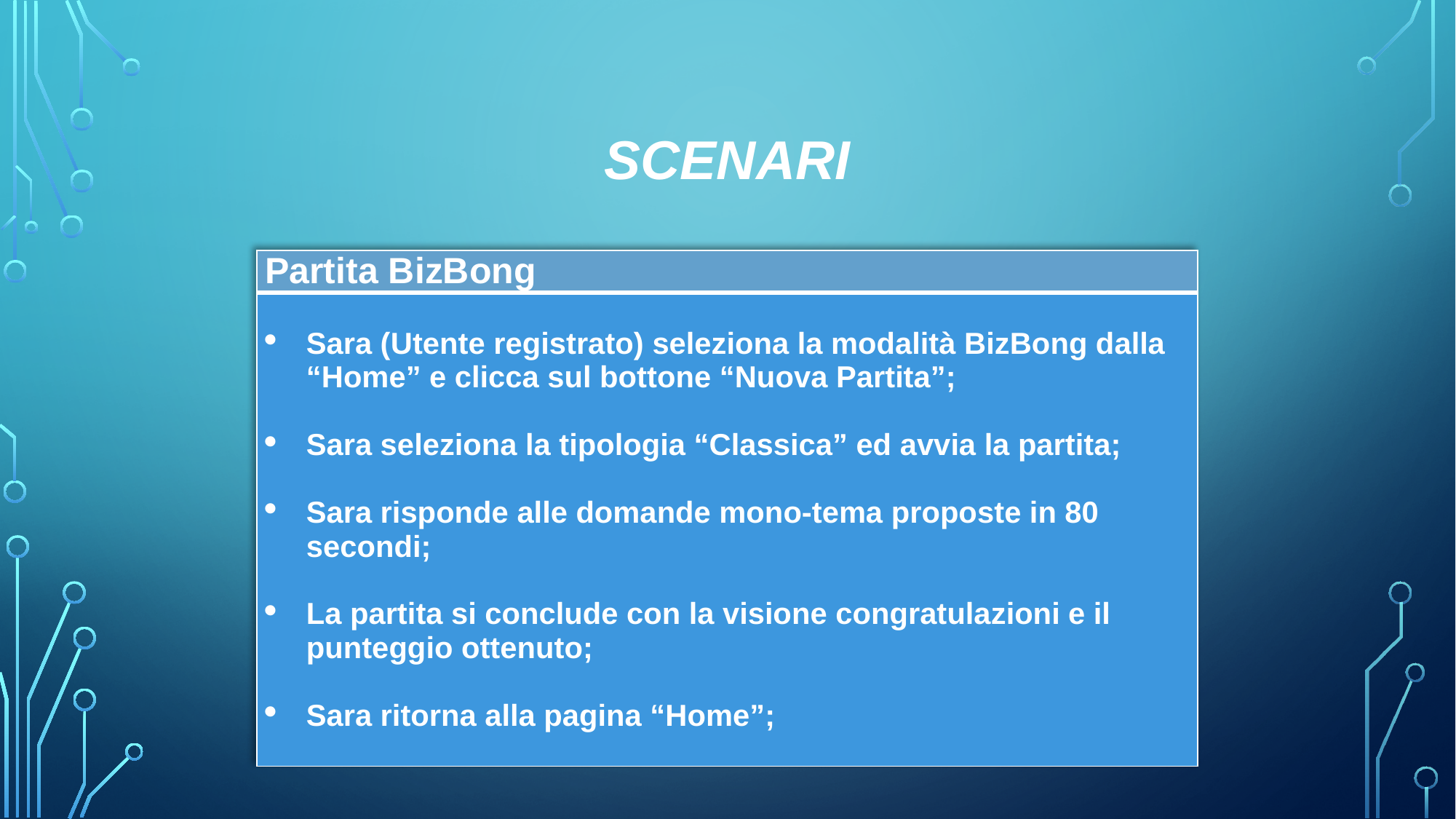

# Scenari
| Partita BizBong |
| --- |
| Sara (Utente registrato) seleziona la modalità BizBong dalla “Home” e clicca sul bottone “Nuova Partita”; Sara seleziona la tipologia “Classica” ed avvia la partita; Sara risponde alle domande mono-tema proposte in 80 secondi; La partita si conclude con la visione congratulazioni e il punteggio ottenuto; Sara ritorna alla pagina “Home”; |